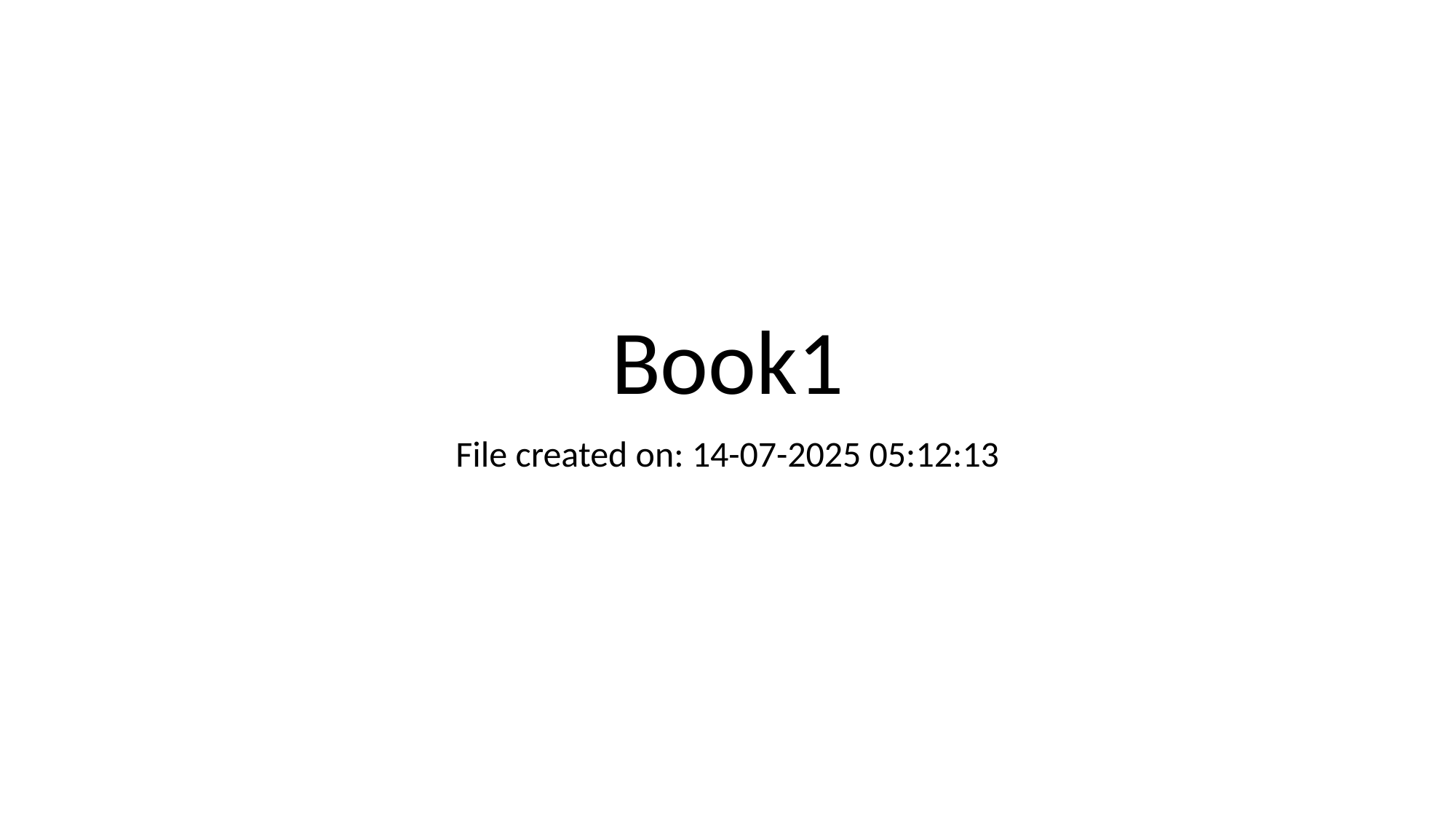

# Book1
File created on: 14-07-2025 05:12:13